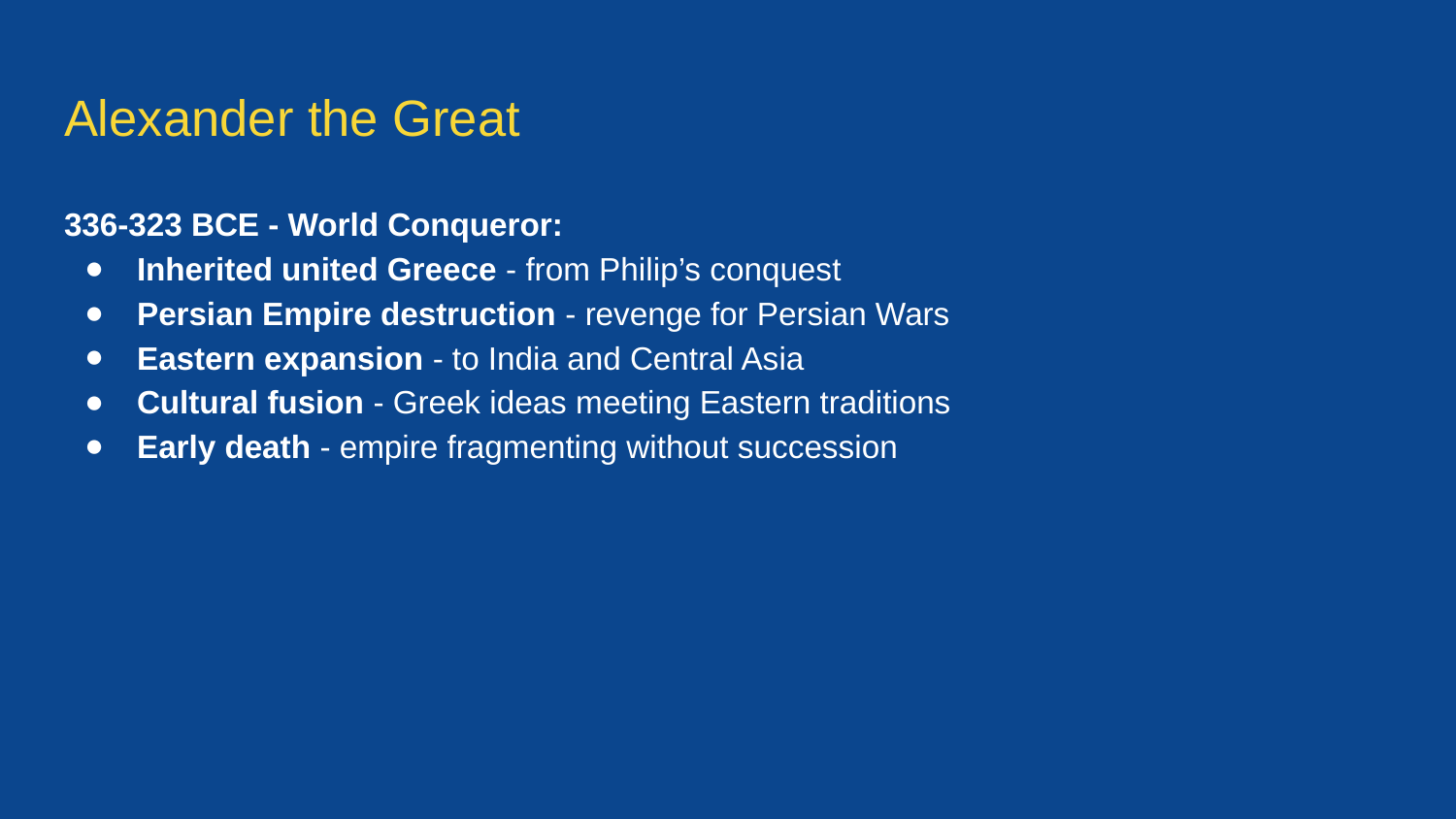

# Alexander the Great
336-323 BCE - World Conqueror:
Inherited united Greece - from Philip’s conquest
Persian Empire destruction - revenge for Persian Wars
Eastern expansion - to India and Central Asia
Cultural fusion - Greek ideas meeting Eastern traditions
Early death - empire fragmenting without succession